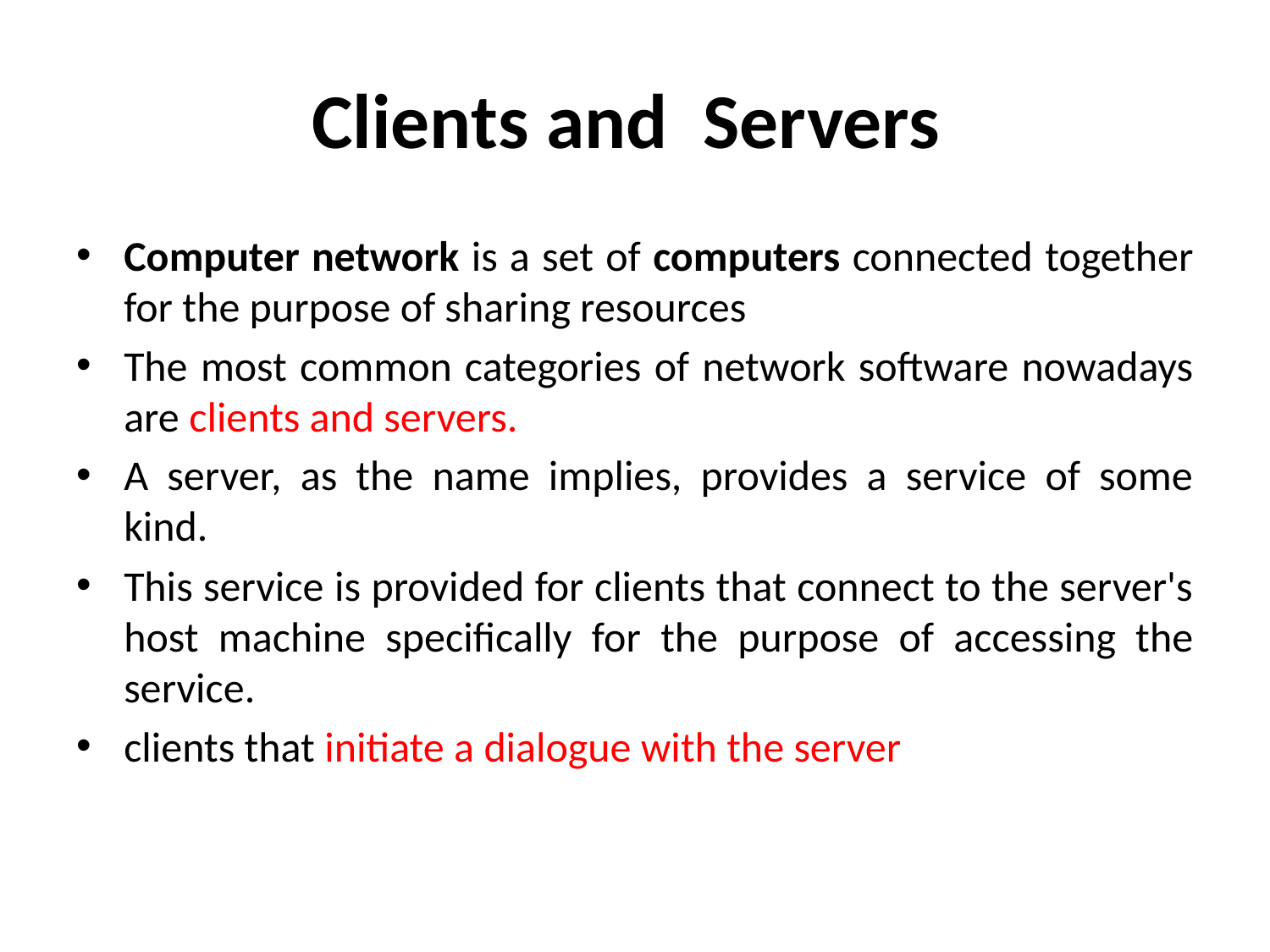

# Clients and  Servers
Computer network is a set of computers connected together for the purpose of sharing resources
The most common categories of network software nowadays are clients and servers.
A server, as the name implies, provides a service of some kind.
This service is provided for clients that connect to the server's host machine specifically for the purpose of accessing the service.
clients that initiate a dialogue with the server